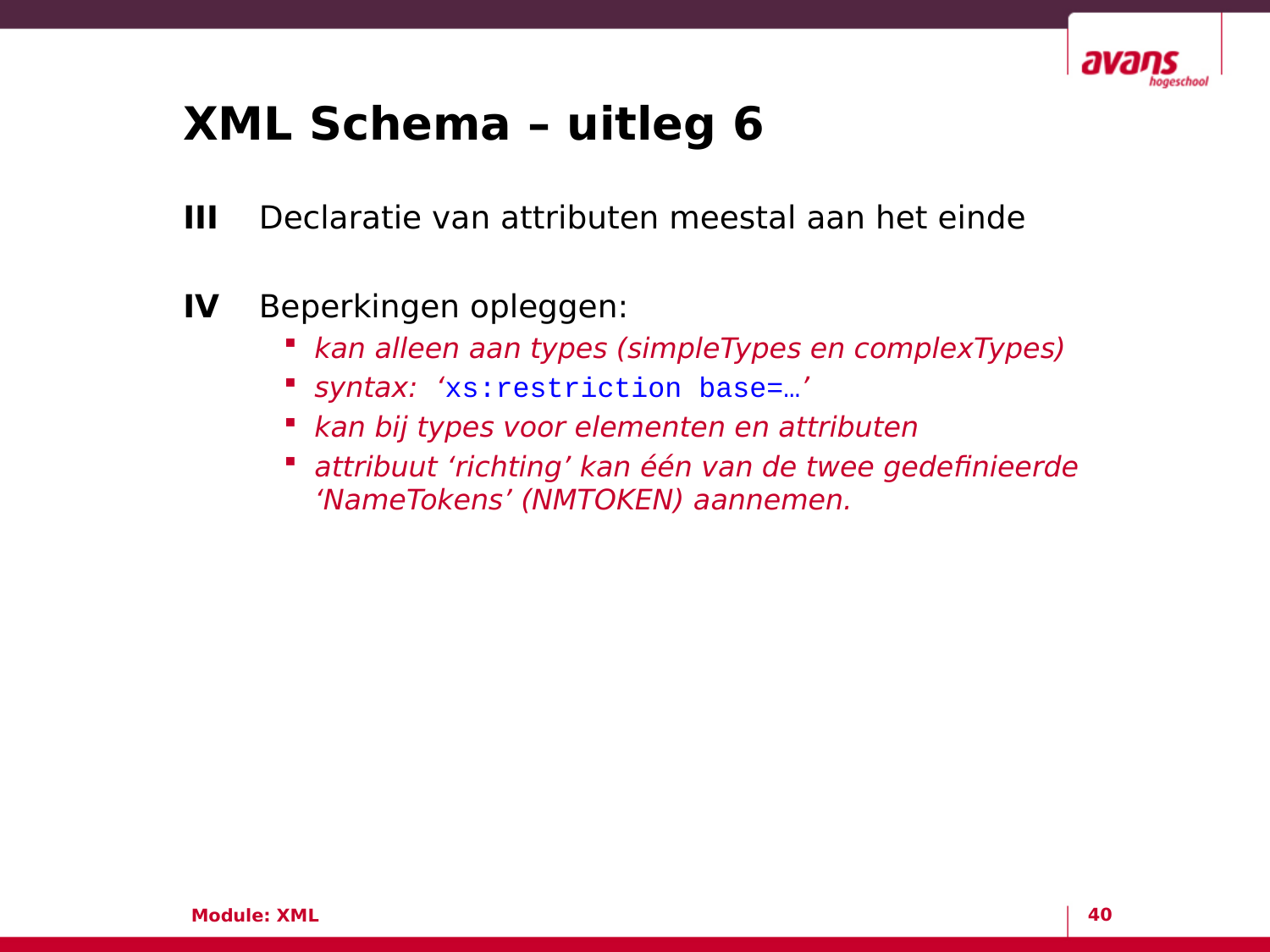

# XML Schema – uitleg 6
III	Declaratie van attributen meestal aan het einde

IV	Beperkingen opleggen:
kan alleen aan types (simpleTypes en complexTypes)
syntax:  ‘xs:restriction base=…’
kan bij types voor elementen en attributen
attribuut ‘richting’ kan één van de twee gedefinieerde ‘NameTokens’ (NMTOKEN) aannemen.
40